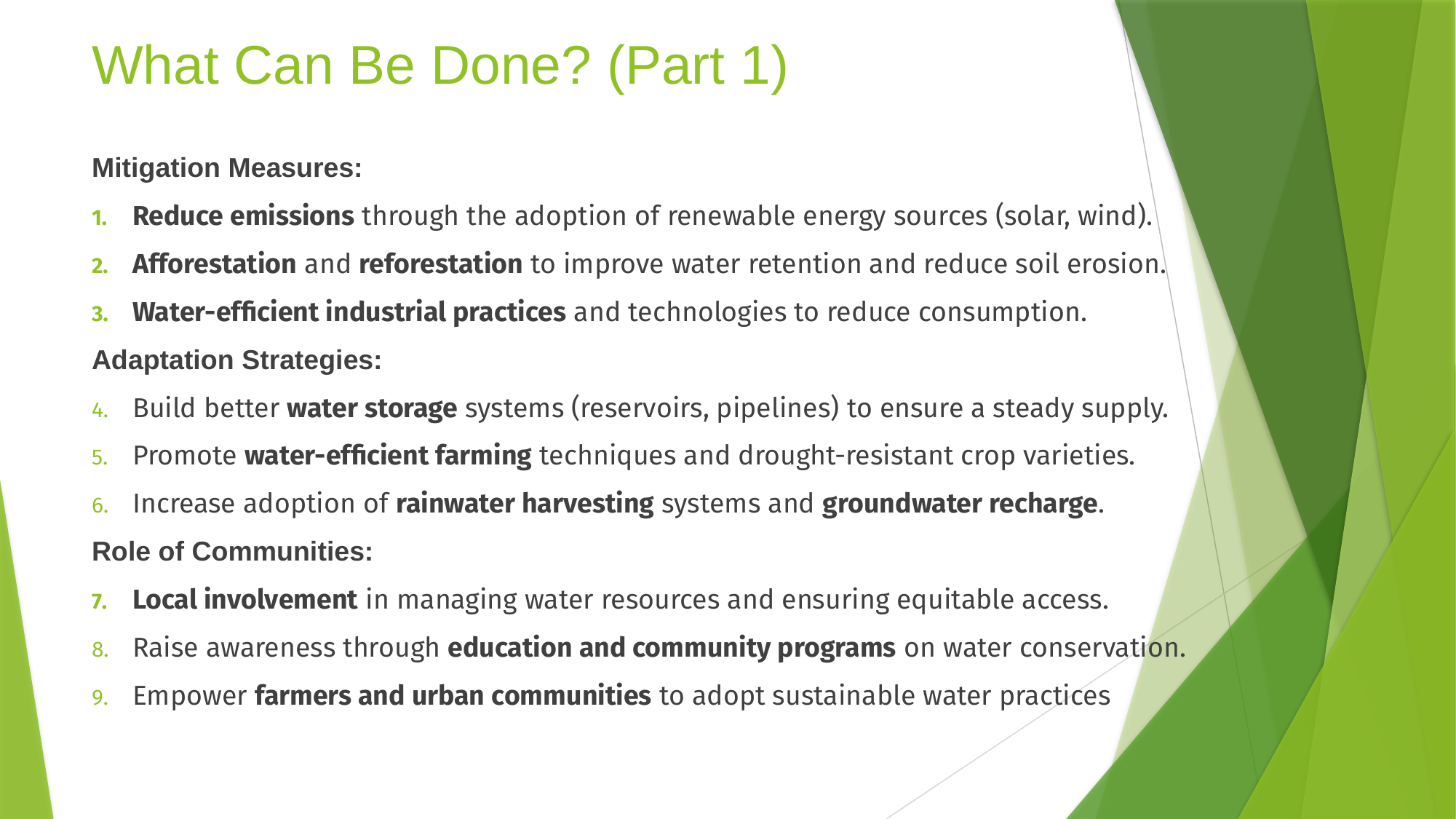

# What Can Be Done? (Part 1)
Mitigation Measures:
Reduce emissions through the adoption of renewable energy sources (solar, wind).
Afforestation and reforestation to improve water retention and reduce soil erosion.
Water-efficient industrial practices and technologies to reduce consumption.
Adaptation Strategies:
Build better water storage systems (reservoirs, pipelines) to ensure a steady supply.
Promote water-efficient farming techniques and drought-resistant crop varieties.
Increase adoption of rainwater harvesting systems and groundwater recharge.
Role of Communities:
Local involvement in managing water resources and ensuring equitable access.
Raise awareness through education and community programs on water conservation.
Empower farmers and urban communities to adopt sustainable water practices